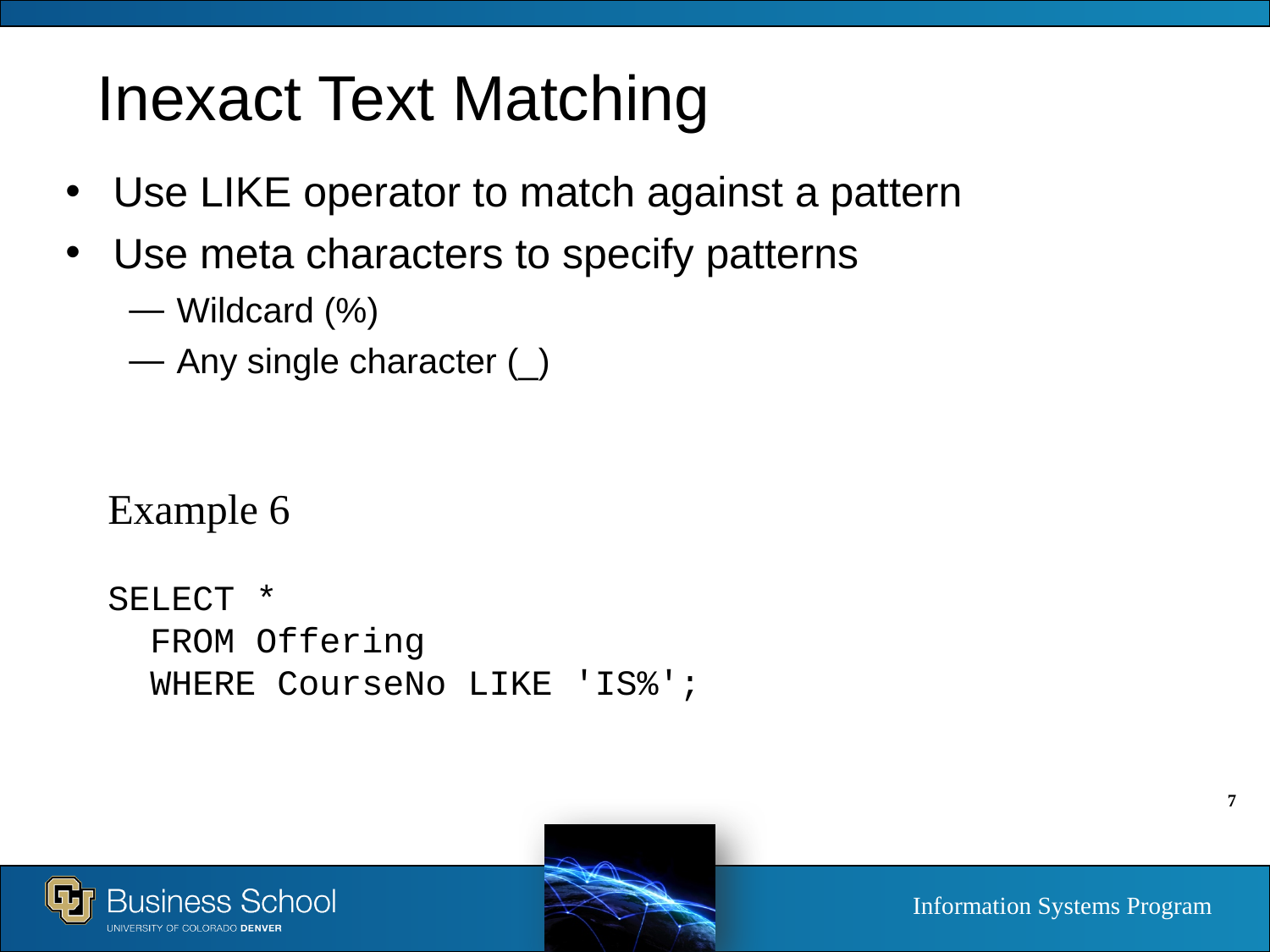

# Inexact Text Matching
Use LIKE operator to match against a pattern
Use meta characters to specify patterns
Wildcard (%)
Any single character (_)
Example 6

SELECT *
  FROM Offering
  WHERE CourseNo LIKE 'IS%';